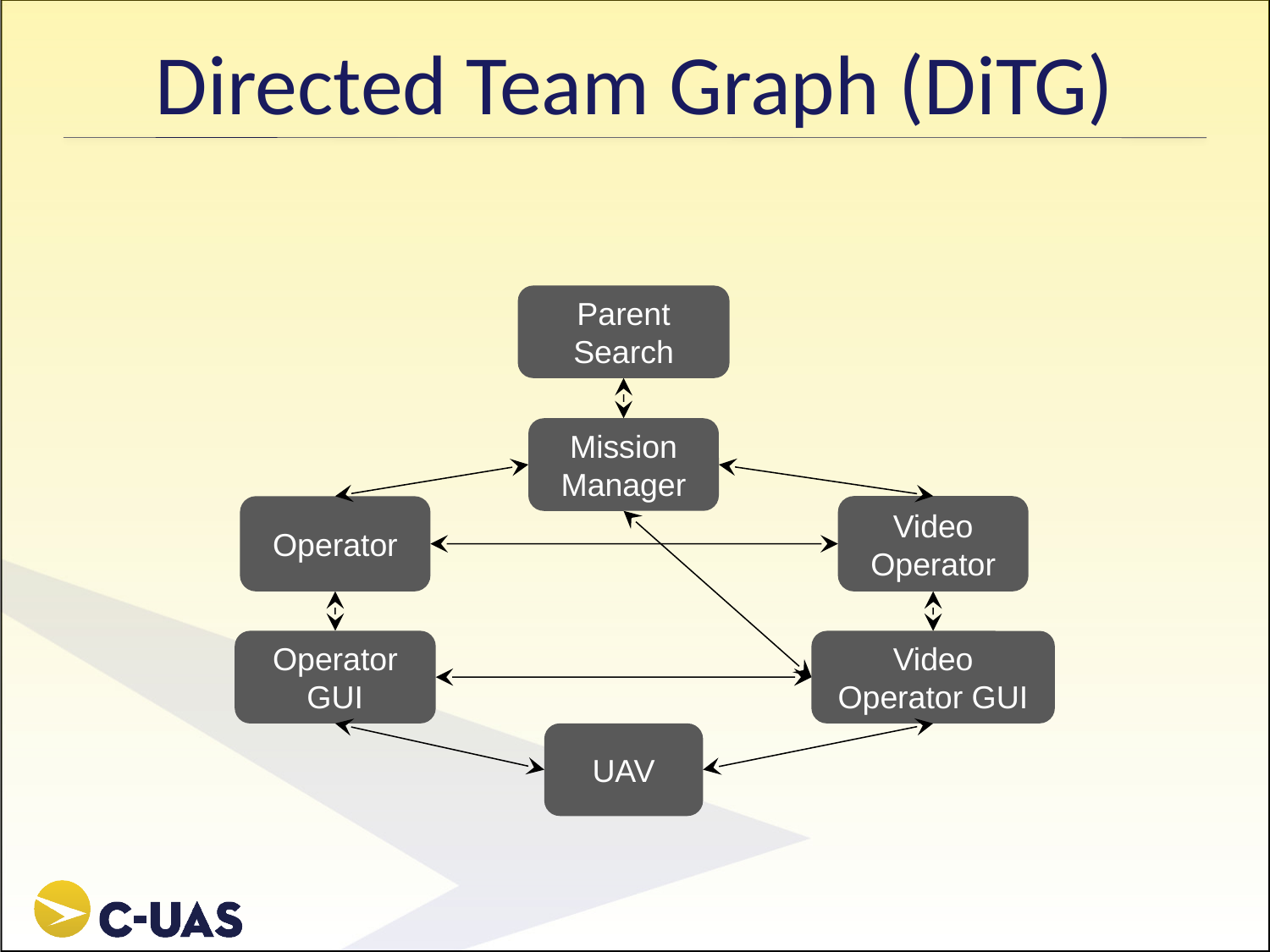

# Directed Team Graph (DiTG)
Parent Search
Mission Manager
Video Operator
Operator
Operator GUI
Video Operator GUI
UAV